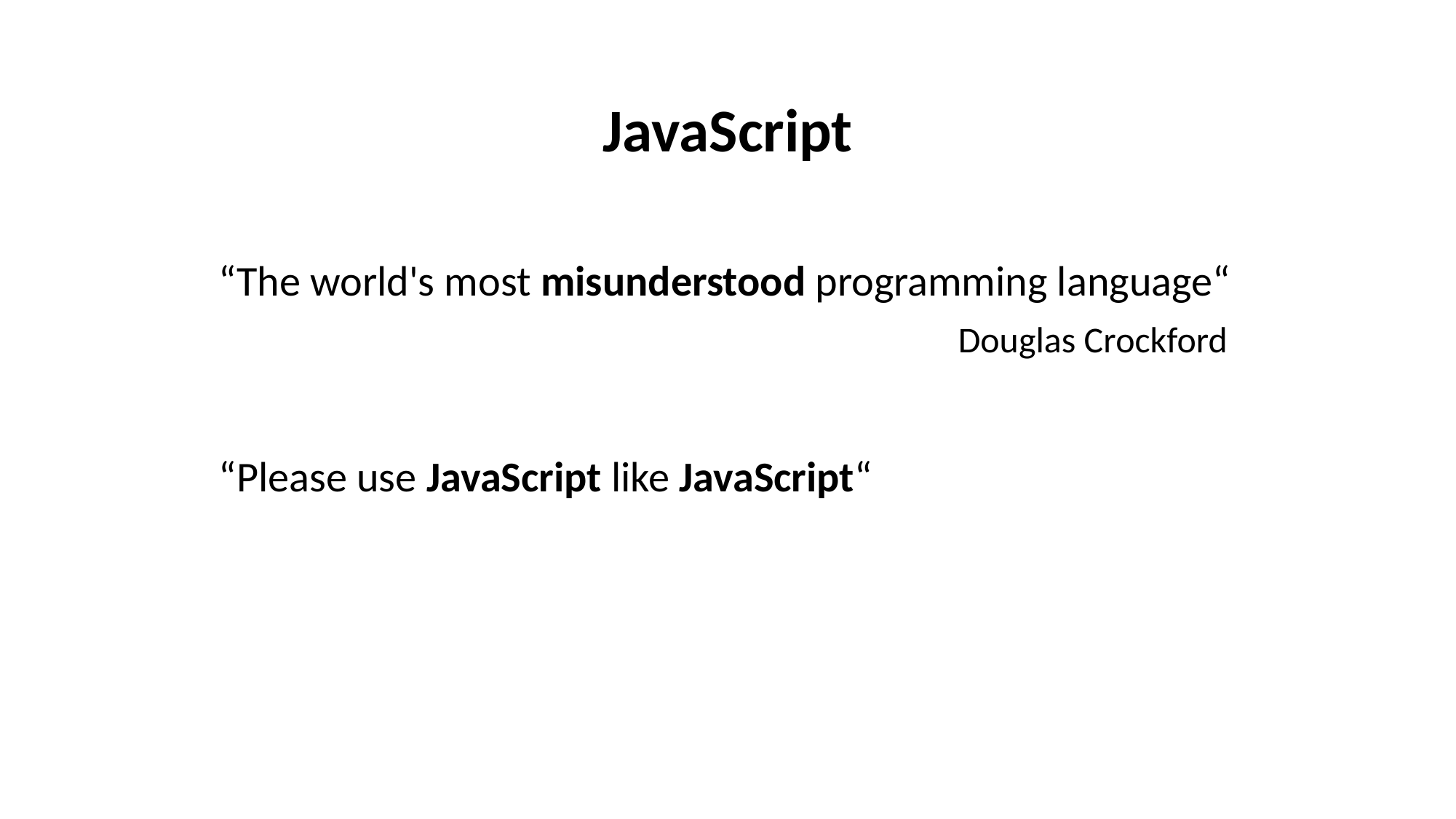

JavaScript
“The world's most misunderstood programming language“
Douglas Crockford
“Please use JavaScript like JavaScript“